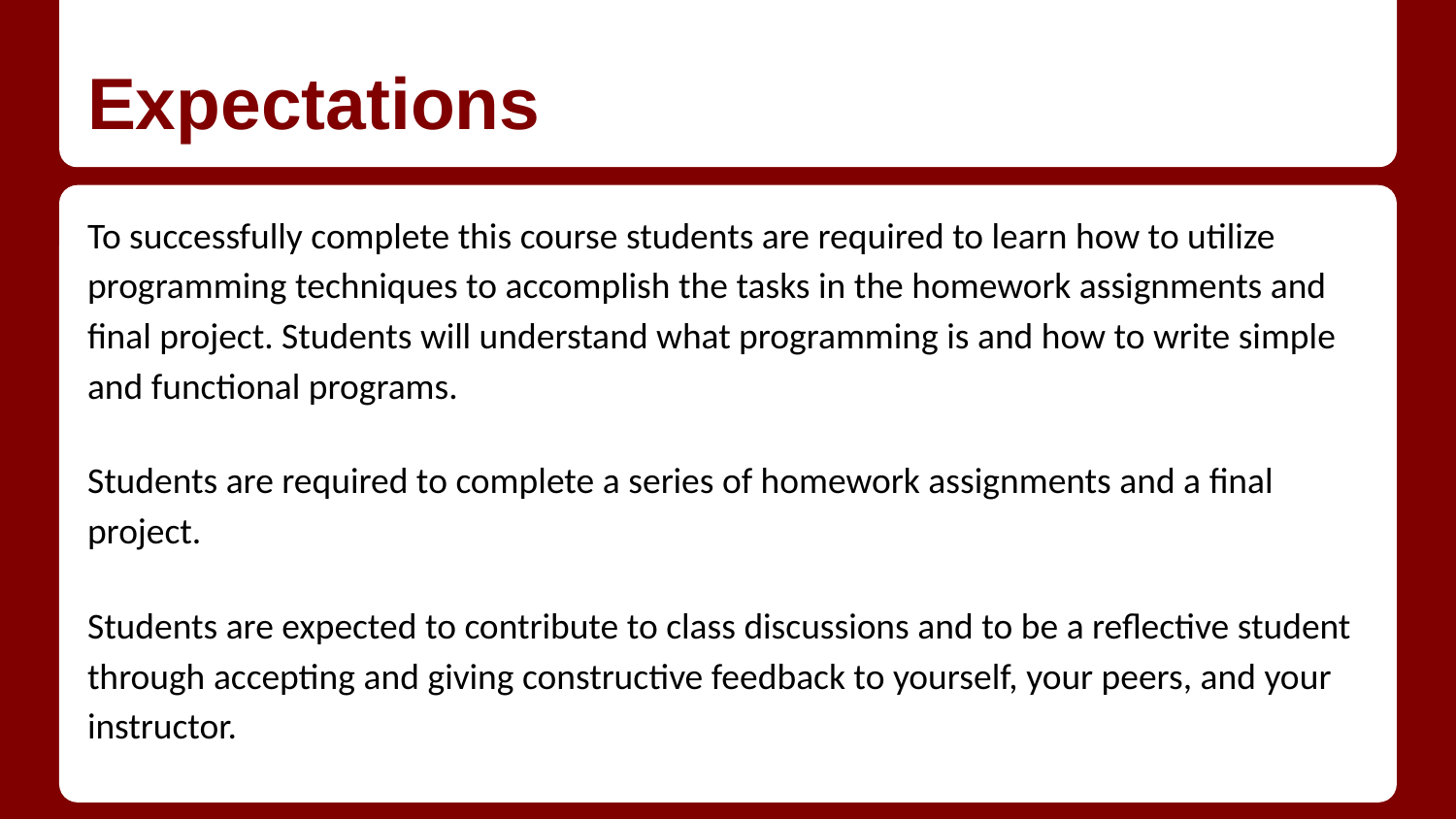

# Expectations
To successfully complete this course students are required to learn how to utilize programming techniques to accomplish the tasks in the homework assignments and final project. Students will understand what programming is and how to write simple and functional programs.
Students are required to complete a series of homework assignments and a final project.
Students are expected to contribute to class discussions and to be a reflective student through accepting and giving constructive feedback to yourself, your peers, and your instructor.